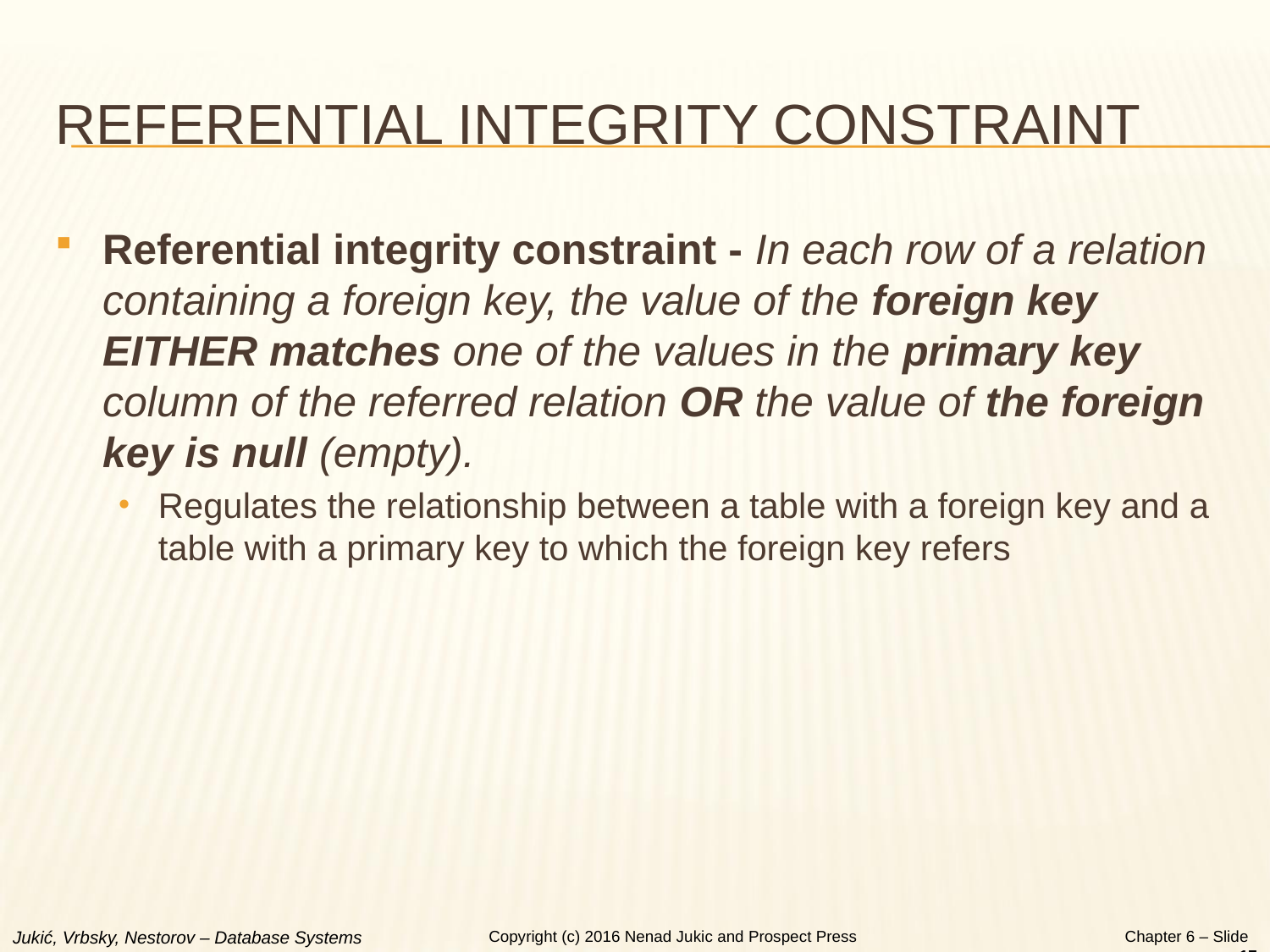

# REFERENTIAL INTEGRITY CONSTRAINT
Referential integrity constraint - In each row of a relation  containing a foreign key, the value of the foreign key EITHER matches one of the values in the primary key column of the referred relation OR the value of the foreign key is null (empty).
Regulates the relationship between a table with a foreign key and a table with a primary key to which the foreign key refers
Jukić, Vrbsky, Nestorov – Database Systems
Chapter 6 – Slide  17